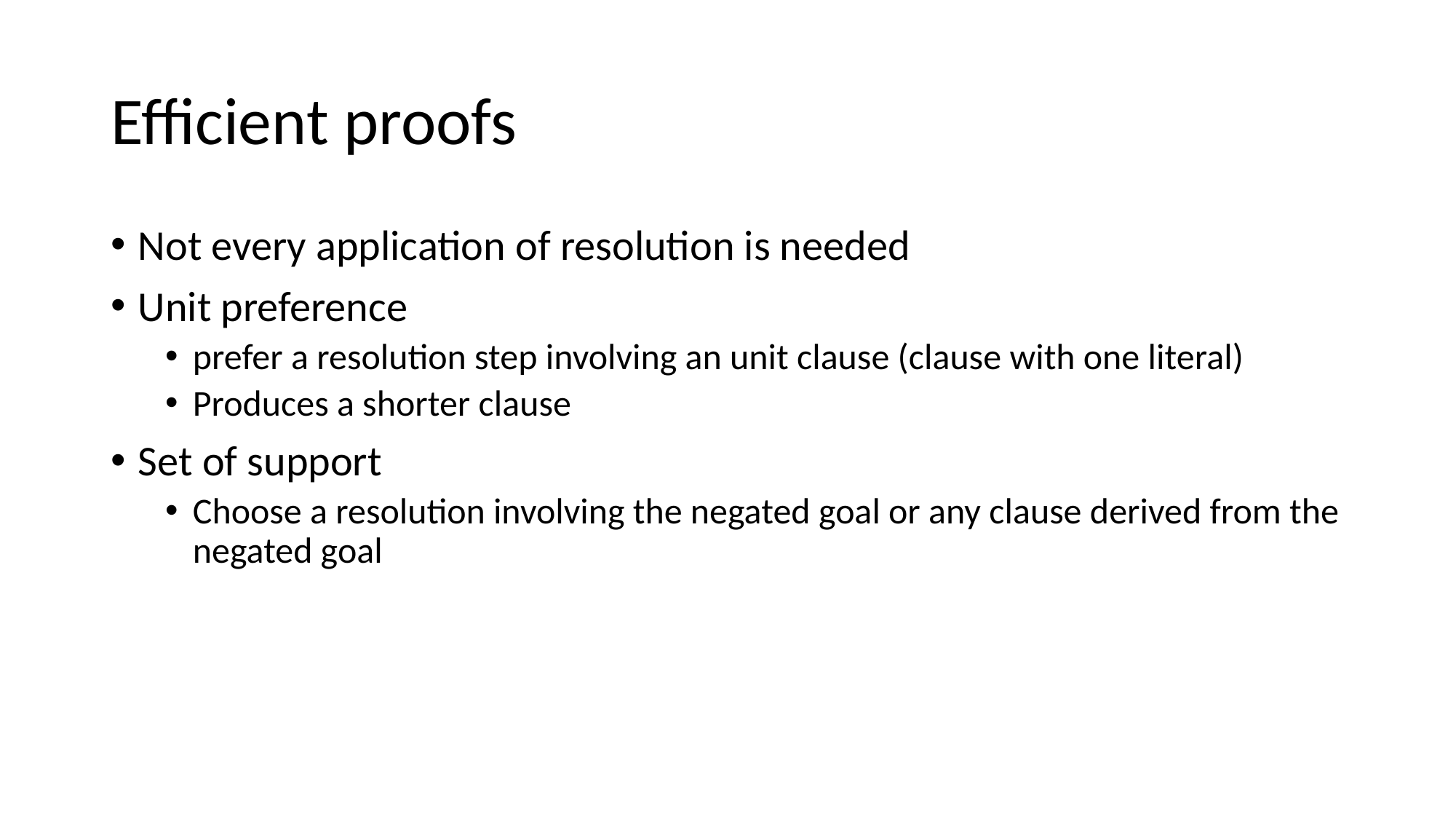

# Efficient proofs
Not every application of resolution is needed
Unit preference
prefer a resolution step involving an unit clause (clause with one literal)
Produces a shorter clause
Set of support
Choose a resolution involving the negated goal or any clause derived from the negated goal